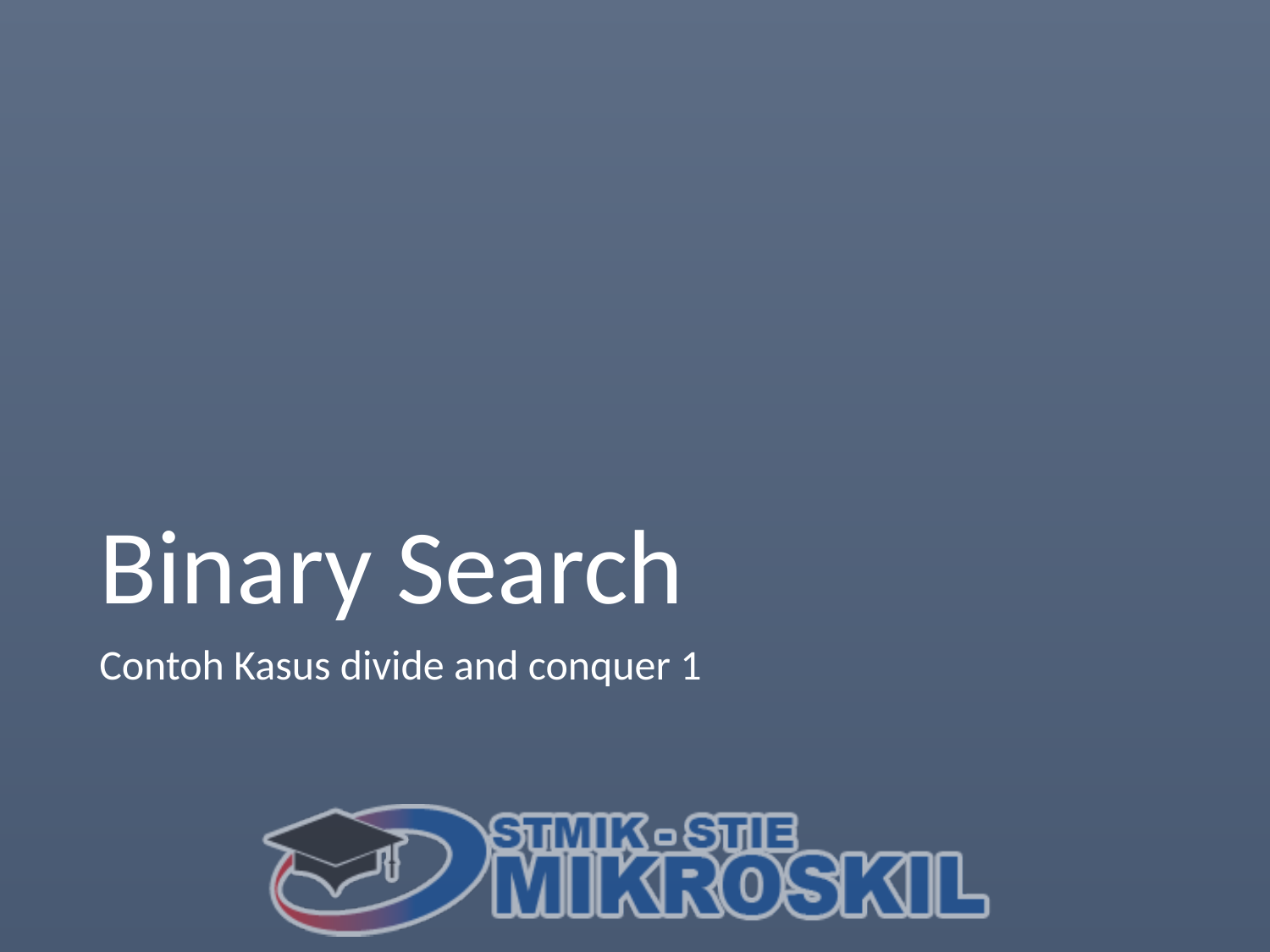

# Binary Search
Contoh Kasus divide and conquer 1